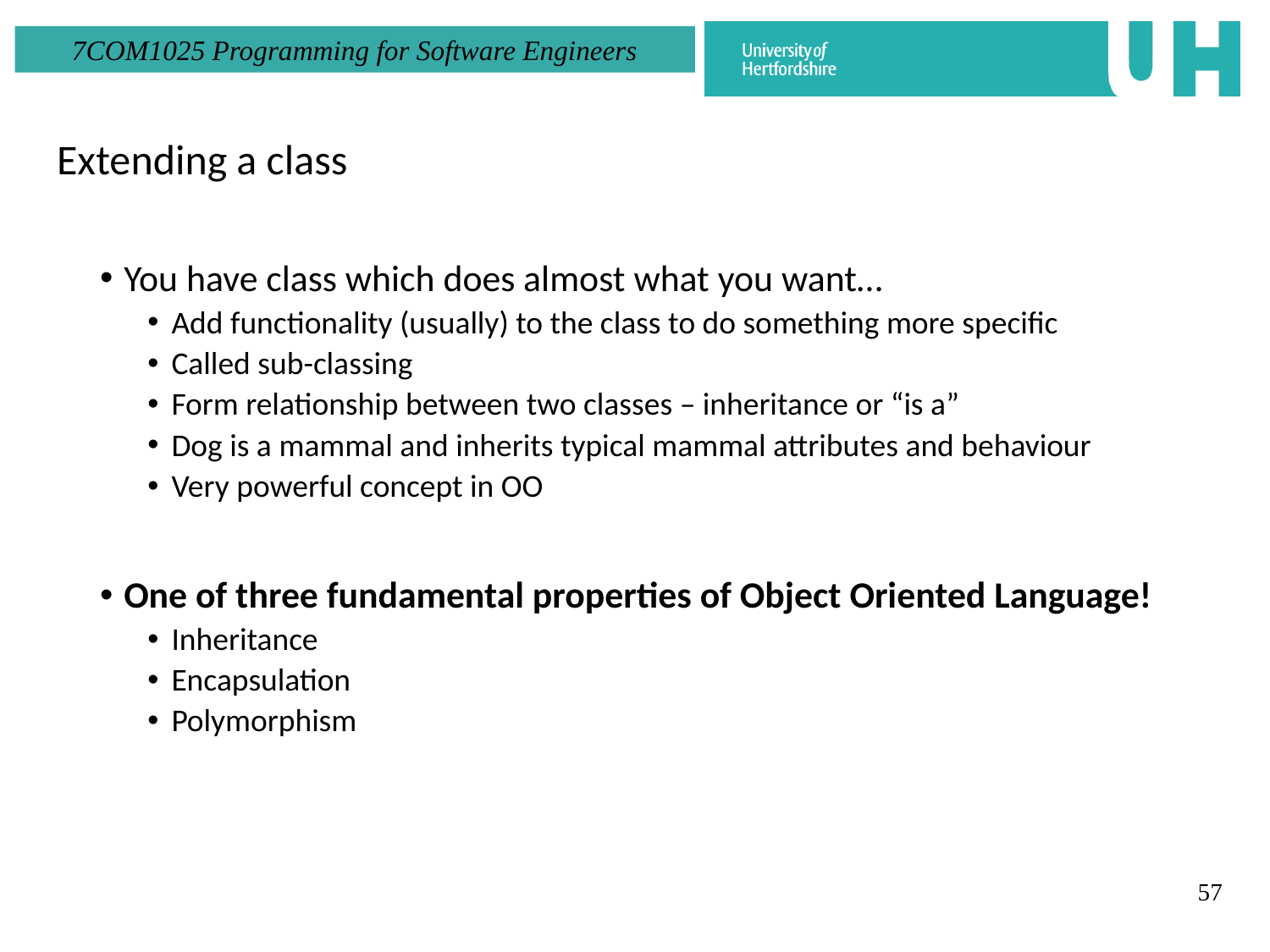

You have class which does almost what you want…
Add functionality (usually) to the class to do something more specific
Called sub-classing
Form relationship between two classes – inheritance or “is a”
Dog is a mammal and inherits typical mammal attributes and behaviour
Very powerful concept in OO

One of three fundamental properties of Object Oriented Language!
Inheritance
Encapsulation
Polymorphism
Extending a class
57